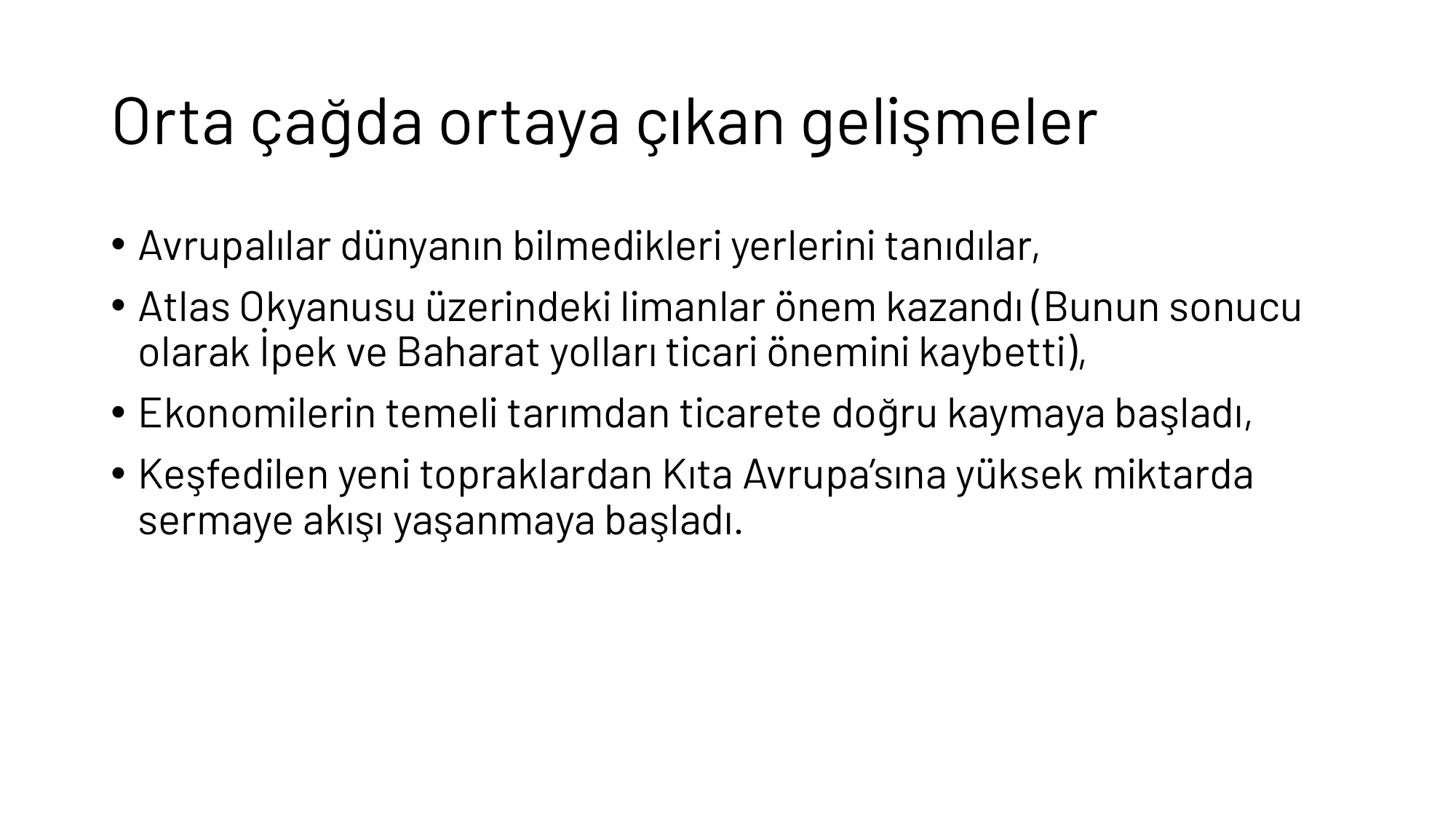

# Orta çağda ortaya çıkan gelişmeler
Avrupalılar dünyanın bilmedikleri yerlerini tanıdılar,
Atlas Okyanusu üzerindeki limanlar önem kazandı (Bunun sonucu olarak İpek ve Baharat yolları ticari önemini kaybetti),
Ekonomilerin temeli tarımdan ticarete doğru kaymaya başladı,
Keşfedilen yeni topraklardan Kıta Avrupa’sına yüksek miktarda sermaye akışı yaşanmaya başladı.